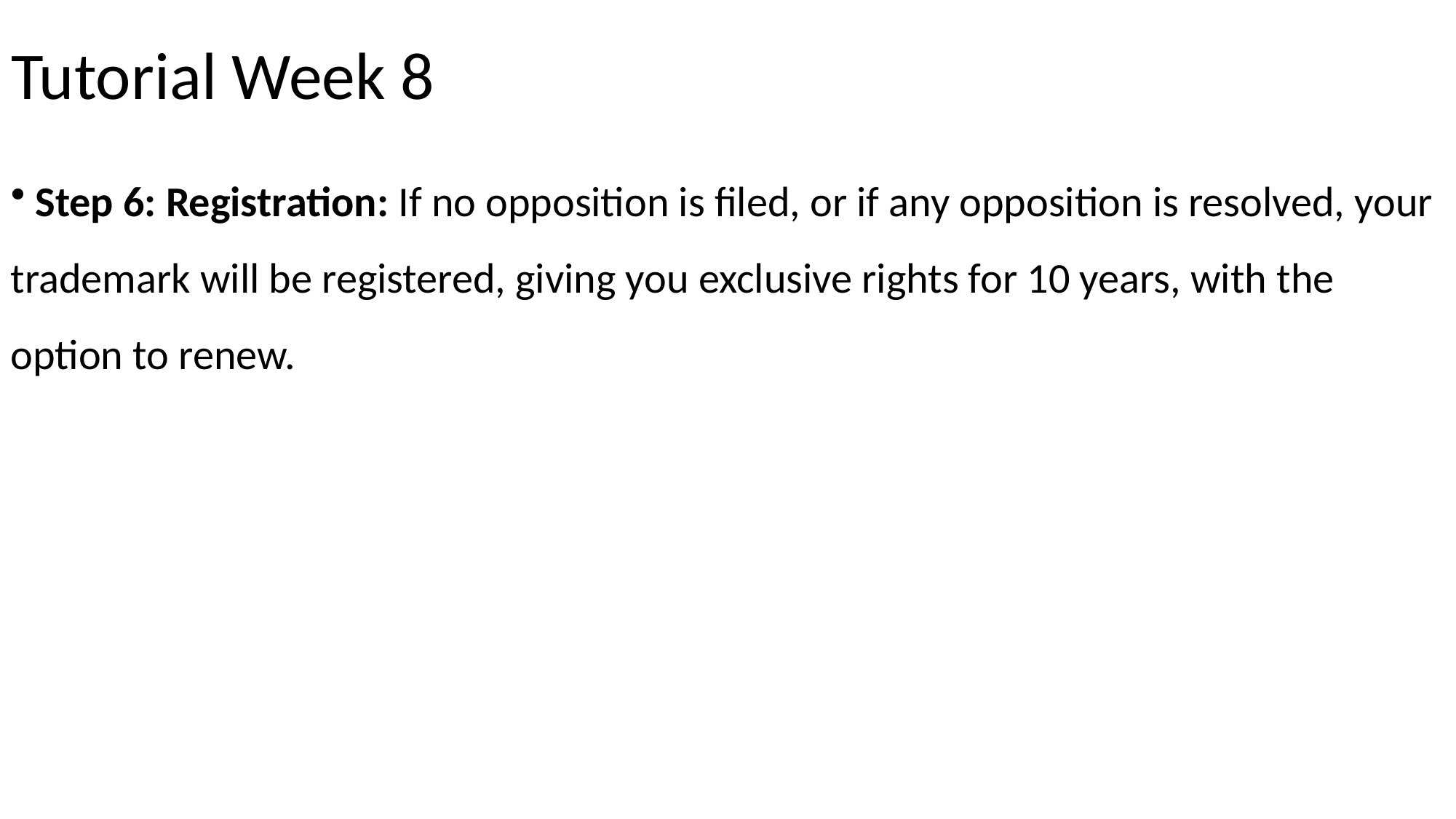

# Tutorial Week 8
 Step 6: Registration: If no opposition is filed, or if any opposition is resolved, your trademark will be registered, giving you exclusive rights for 10 years, with the option to renew.